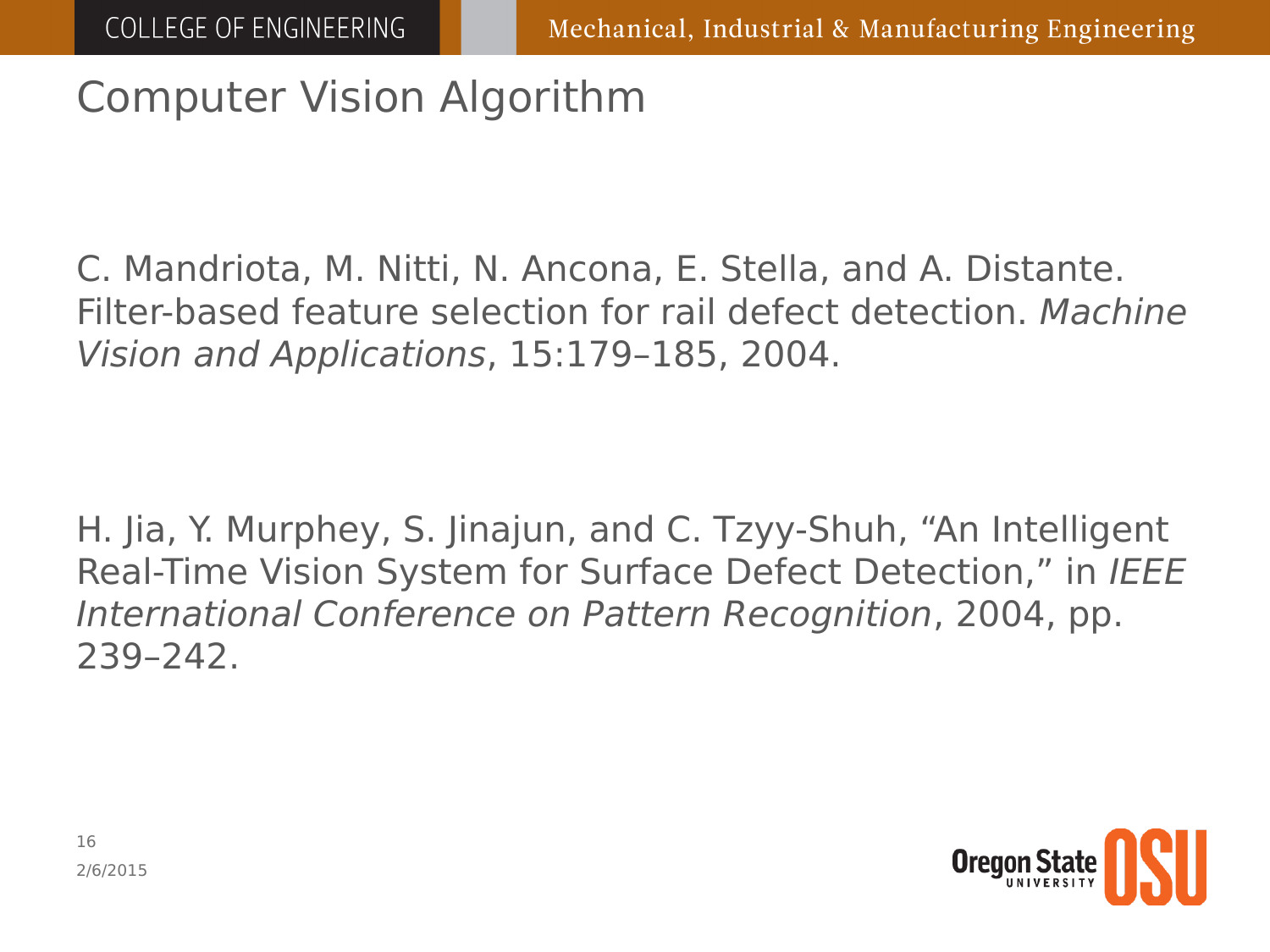

# Computer Vision Algorithm
C. Mandriota, M. Nitti, N. Ancona, E. Stella, and A. Distante. Filter-based feature selection for rail defect detection. Machine Vision and Applications, 15:179–185, 2004.
H. Jia, Y. Murphey, S. Jinajun, and C. Tzyy-Shuh, “An Intelligent Real-Time Vision System for Surface Defect Detection,” in IEEE International Conference on Pattern Recognition, 2004, pp. 239–242.
16
2/6/2015